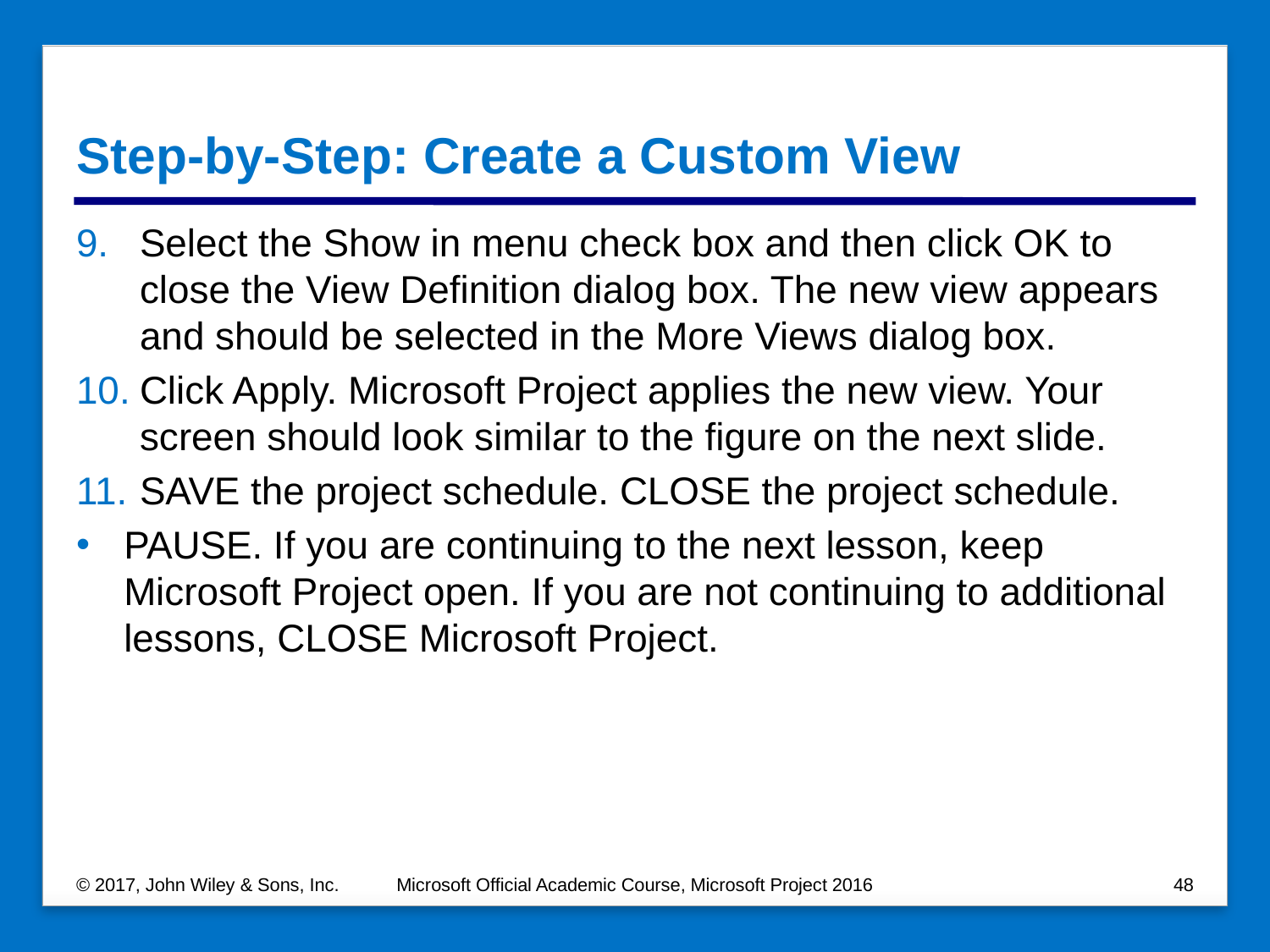

# Step-by-Step: Create a Custom View
Select the Show in menu check box and then click OK to close the View Definition dialog box. The new view appears and should be selected in the More Views dialog box.
Click Apply. Microsoft Project applies the new view. Your screen should look similar to the figure on the next slide.
SAVE the project schedule. CLOSE the project schedule.
PAUSE. If you are continuing to the next lesson, keep Microsoft Project open. If you are not continuing to additional lessons, CLOSE Microsoft Project.
© 2017, John Wiley & Sons, Inc.
Microsoft Official Academic Course, Microsoft Project 2016
48